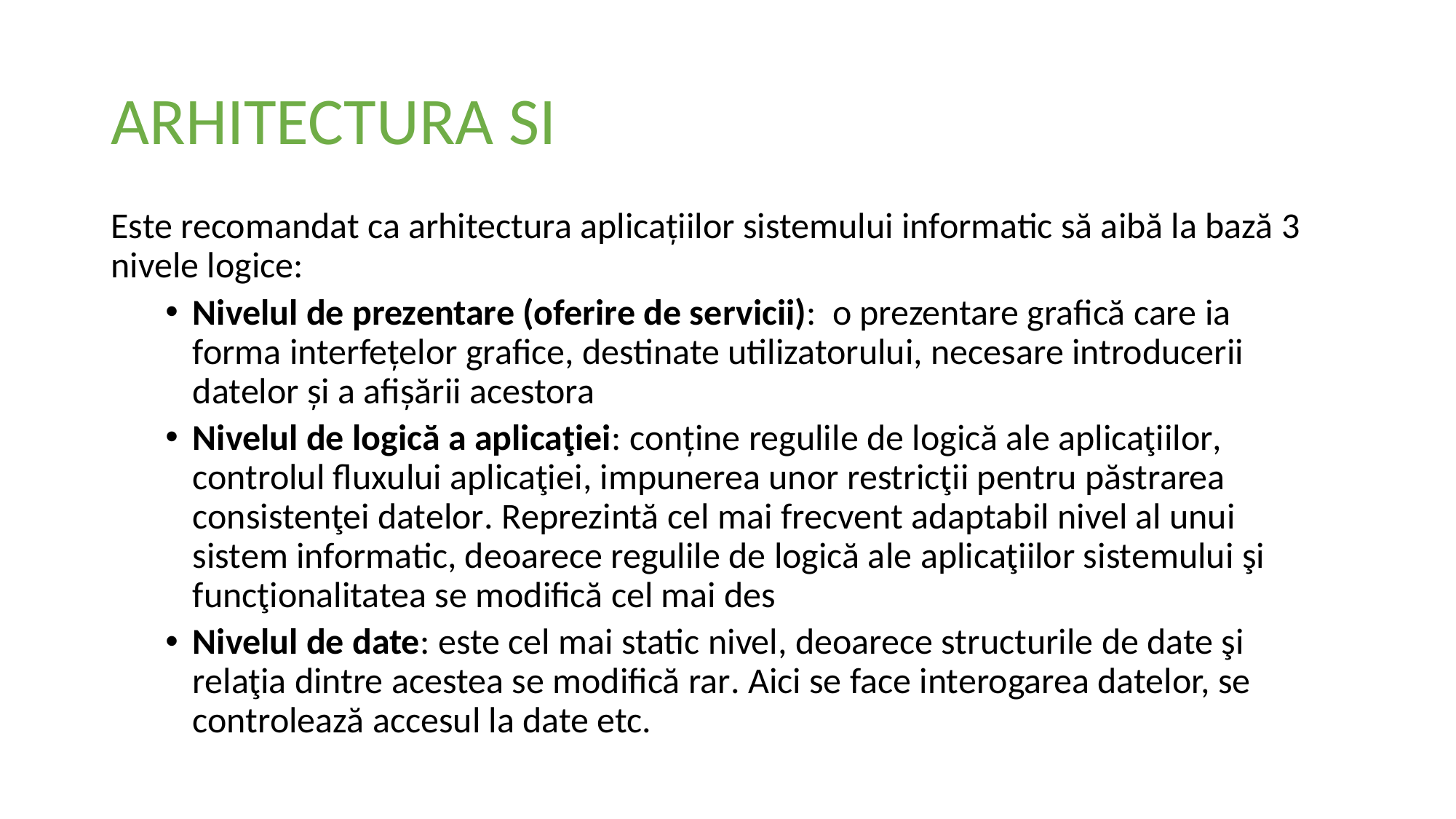

# ARHITECTURA SI
Este recomandat ca arhitectura aplicaţiilor sistemului informatic să aibă la bază 3 nivele logice:
Nivelul de prezentare (oferire de servicii):  o prezentare grafică care ia forma interfeţelor grafice, destinate utilizatorului, necesare introducerii datelor şi a afişării acestora
Nivelul de logică a aplicaţiei: conţine regulile de logică ale aplicaţiilor, controlul fluxului aplicaţiei, impunerea unor restricţii pentru păstrarea consistenţei datelor. Reprezintă cel mai frecvent adaptabil nivel al unui sistem informatic, deoarece regulile de logică ale aplicaţiilor sistemului şi funcţionalitatea se modifică cel mai des
Nivelul de date: este cel mai static nivel, deoarece structurile de date şi relaţia dintre acestea se modifică rar. Aici se face interogarea datelor, se controlează accesul la date etc.